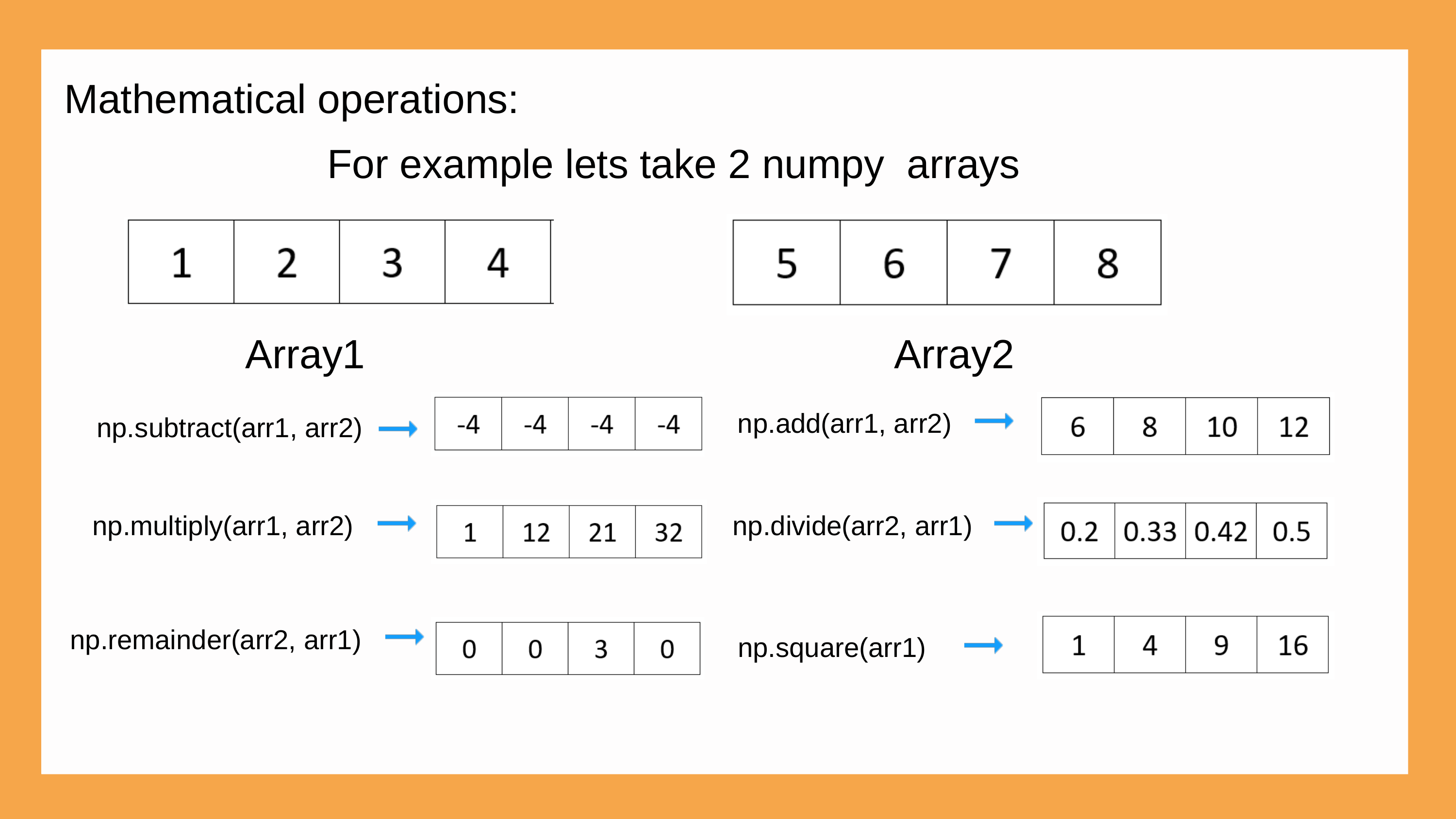

Mathematical operations:
For example lets take 2 numpy  arrays

Array1
Array2

np.add(arr1, arr2)
np.subtract(arr1, arr2)

np.multiply(arr1, arr2)
np.divide(arr2, arr1)

np.remainder(arr2, arr1)

np.square(arr1)